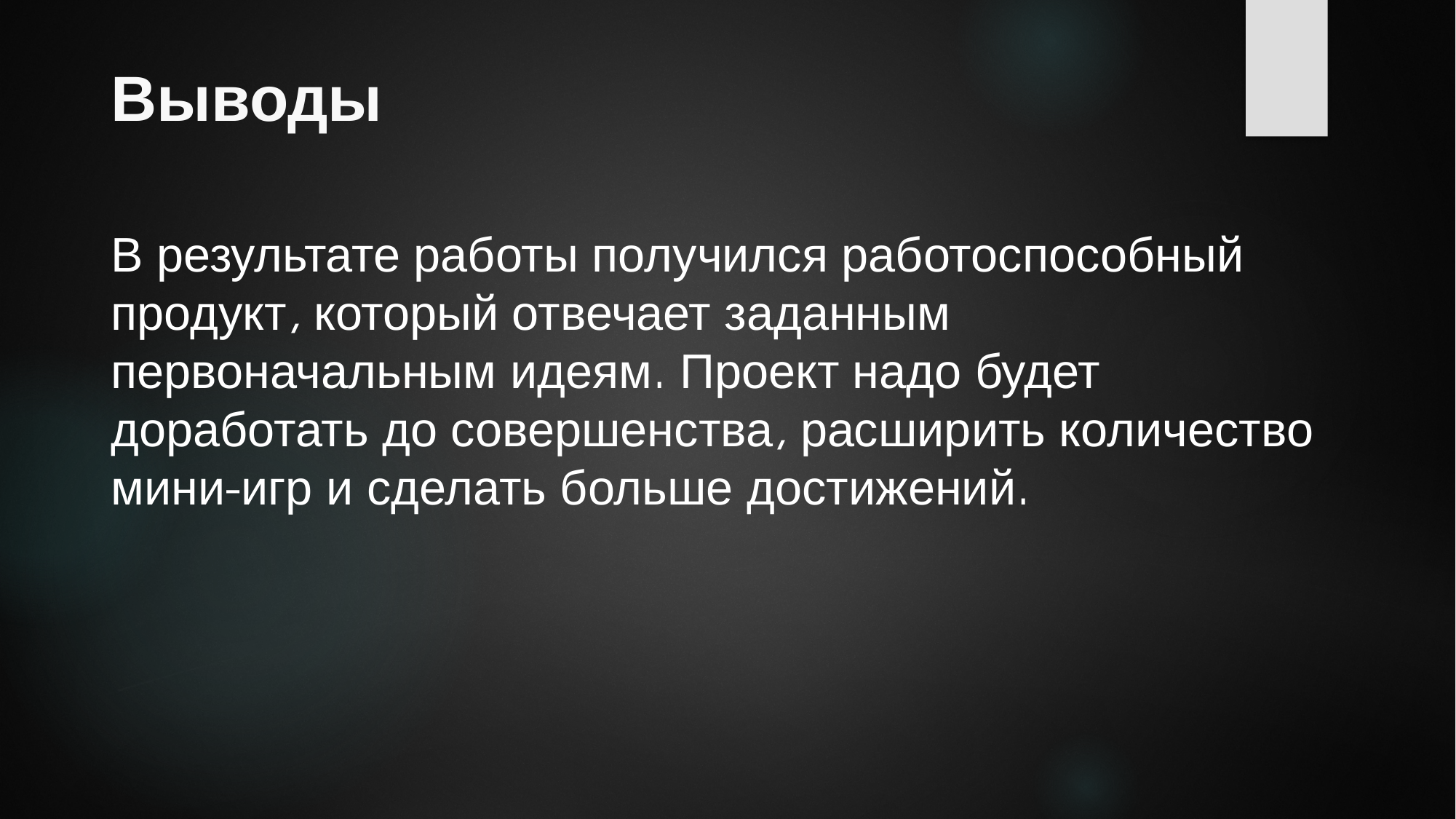

# Выводы
В результате работы получился работоспособный продукт, который отвечает заданным первоначальным идеям. Проект надо будет доработать до совершенства, расширить количество мини-игр и сделать больше достижений.